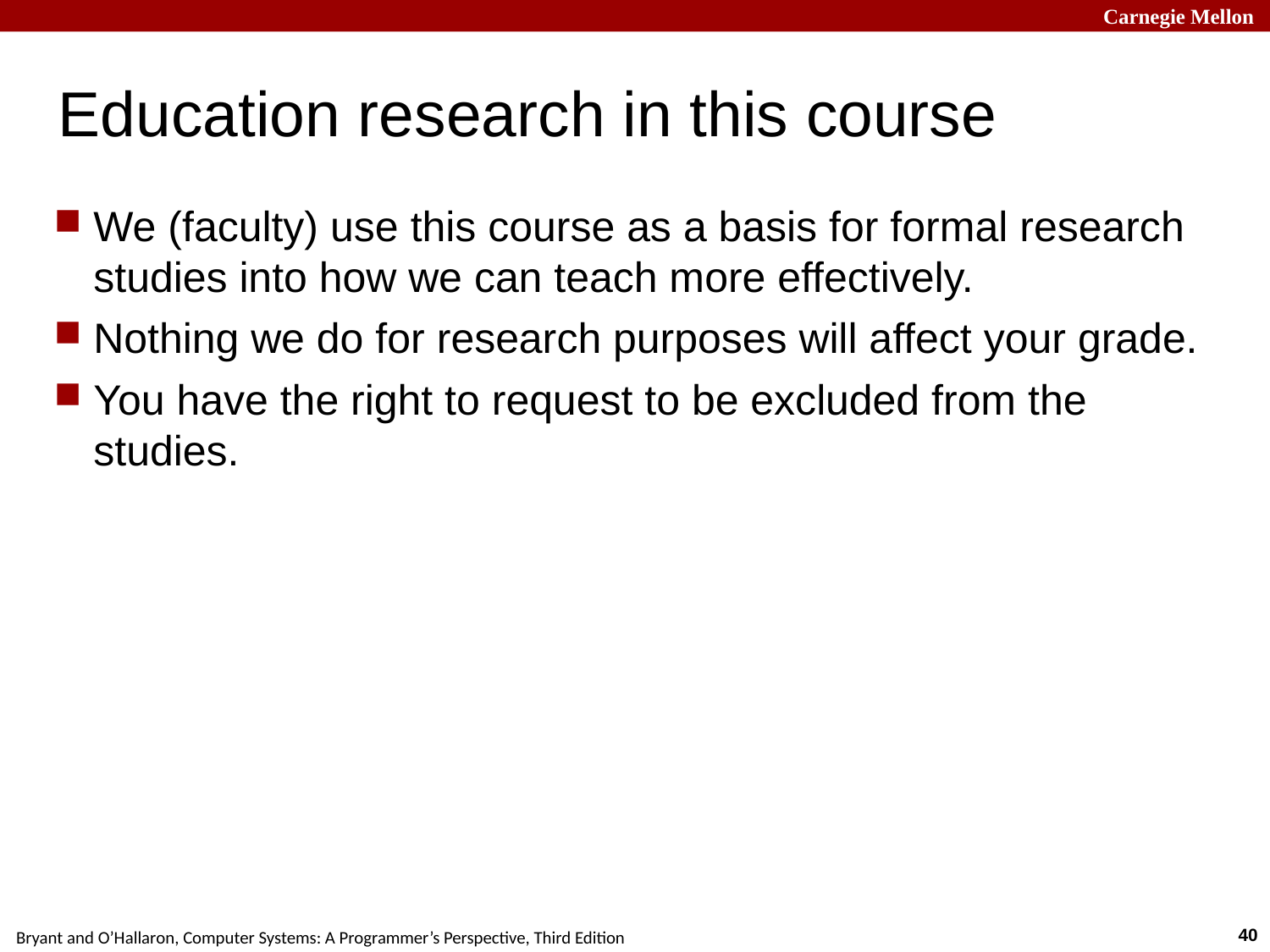

# Education research in this course
We (faculty) use this course as a basis for formal research studies into how we can teach more effectively.
Nothing we do for research purposes will affect your grade.
You have the right to request to be excluded from the studies.